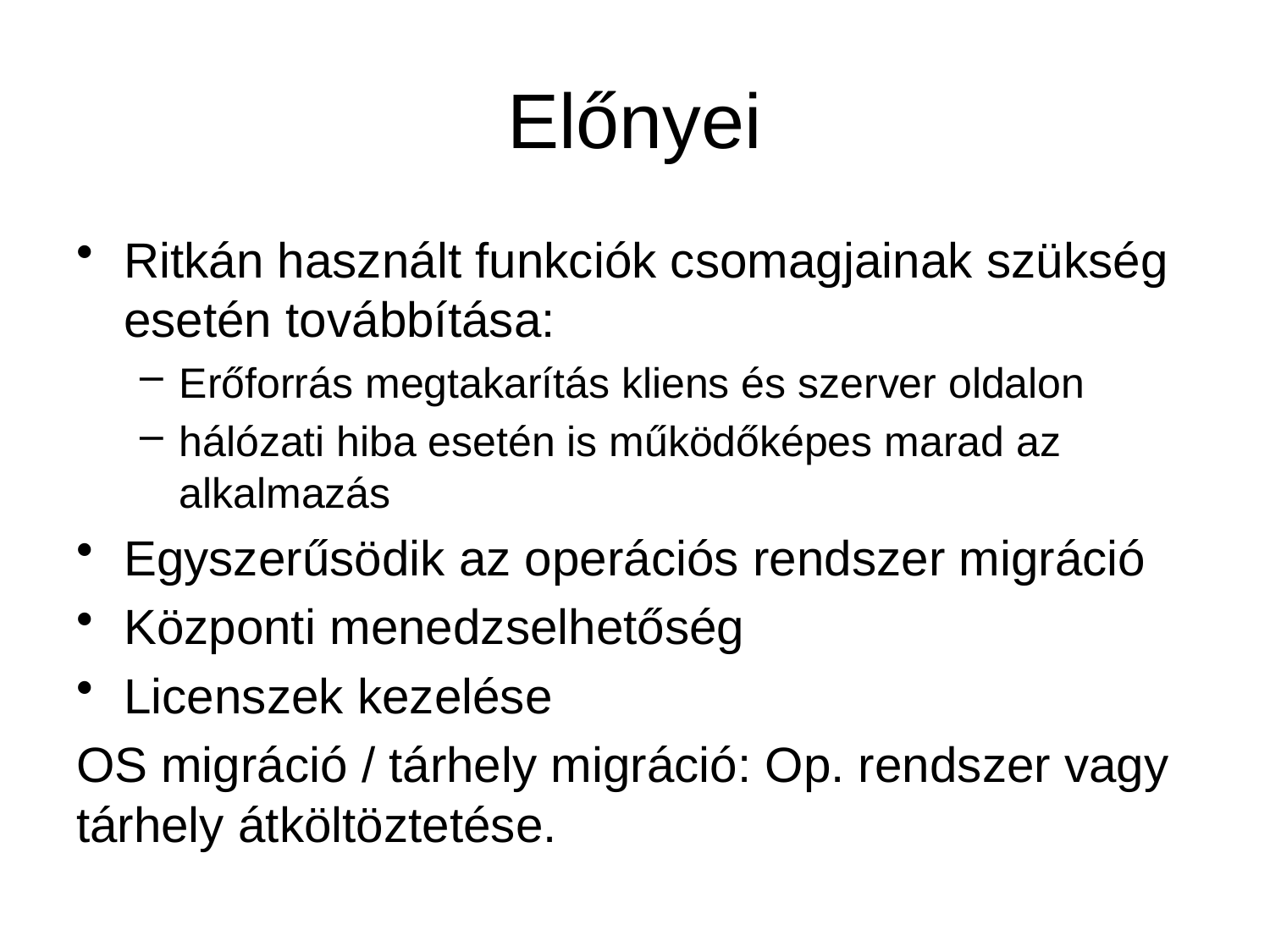

# Előnyei
Ritkán használt funkciók csomagjainak szükség esetén továbbítása:
Erőforrás megtakarítás kliens és szerver oldalon
hálózati hiba esetén is működőképes marad az alkalmazás
Egyszerűsödik az operációs rendszer migráció
Központi menedzselhetőség
Licenszek kezelése
OS migráció / tárhely migráció: Op. rendszer vagy tárhely átköltöztetése.